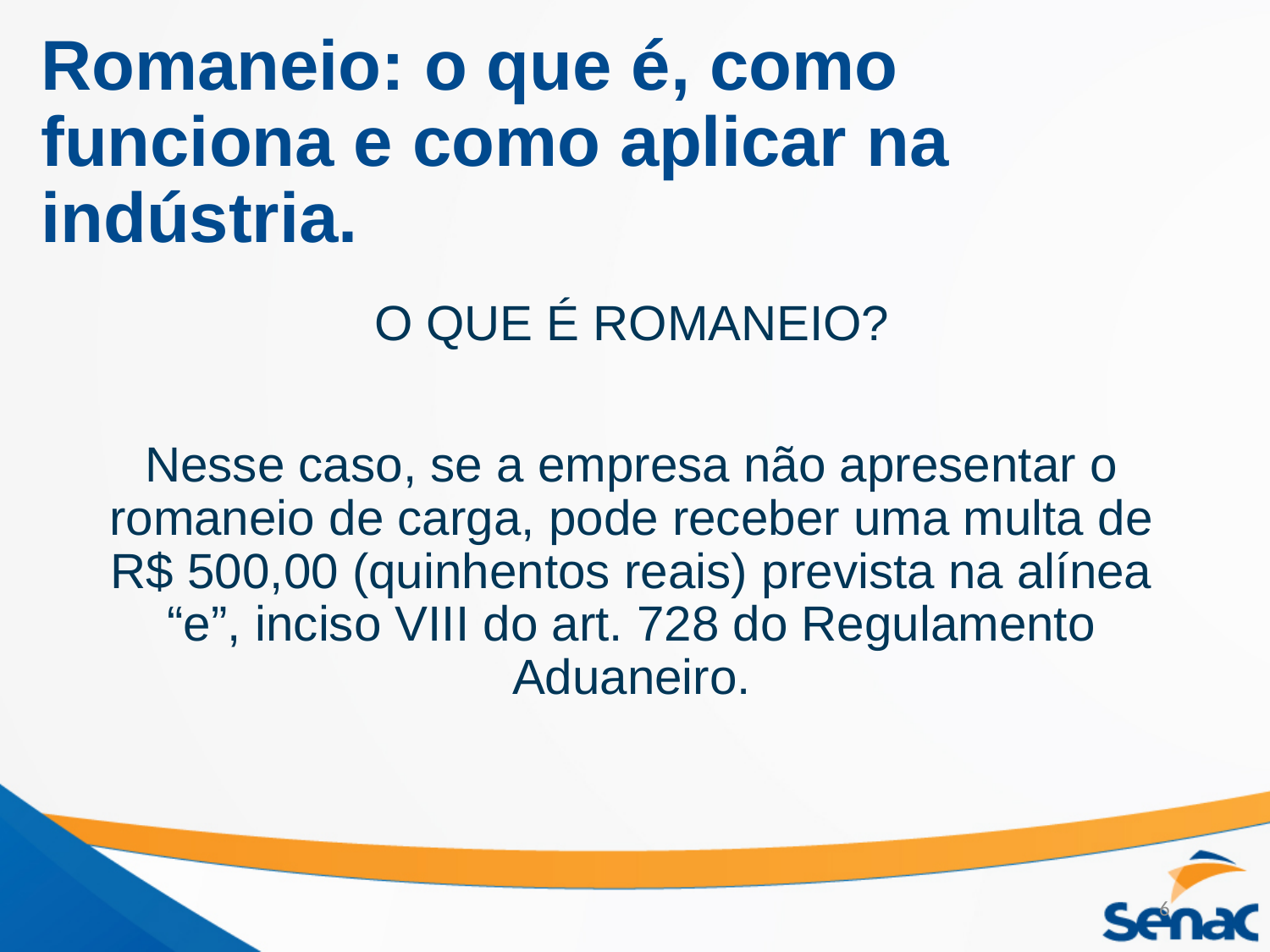

# Romaneio: o que é, como funciona e como aplicar na indústria.
O QUE É ROMANEIO?

Nesse caso, se a empresa não apresentar o romaneio de carga, pode receber uma multa de R$ 500,00 (quinhentos reais) prevista na alínea “e”, inciso VIII do art. 728 do Regulamento Aduaneiro.
6